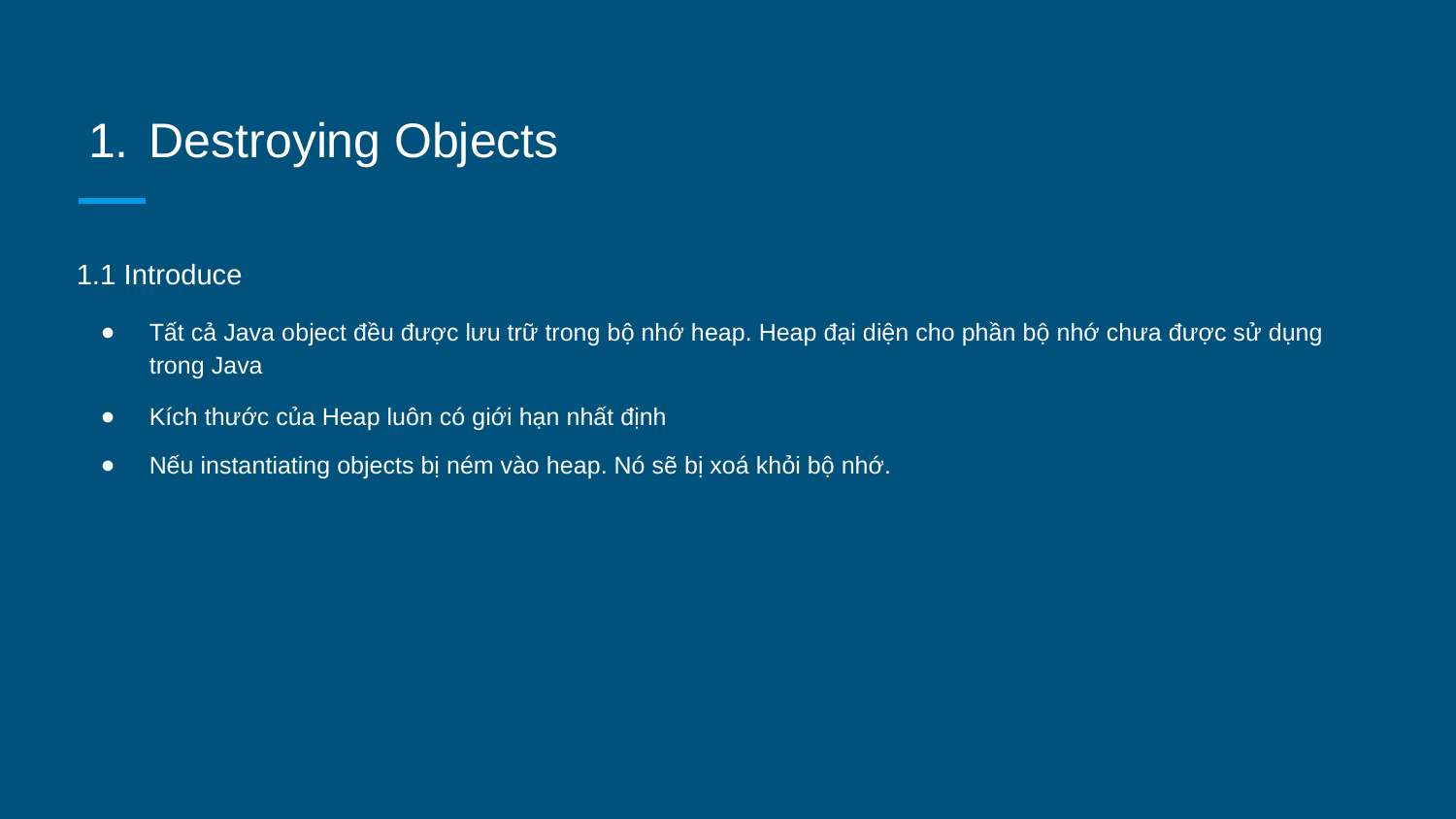

# Destroying Objects
1.1 Introduce

Tất cả Java object đều được lưu trữ trong bộ nhớ heap. Heap đại diện cho phần bộ nhớ chưa được sử dụng trong Java

Kích thước của Heap luôn có giới hạn nhất định

Nếu instantiating objects bị ném vào heap. Nó sẽ bị xoá khỏi bộ nhớ.